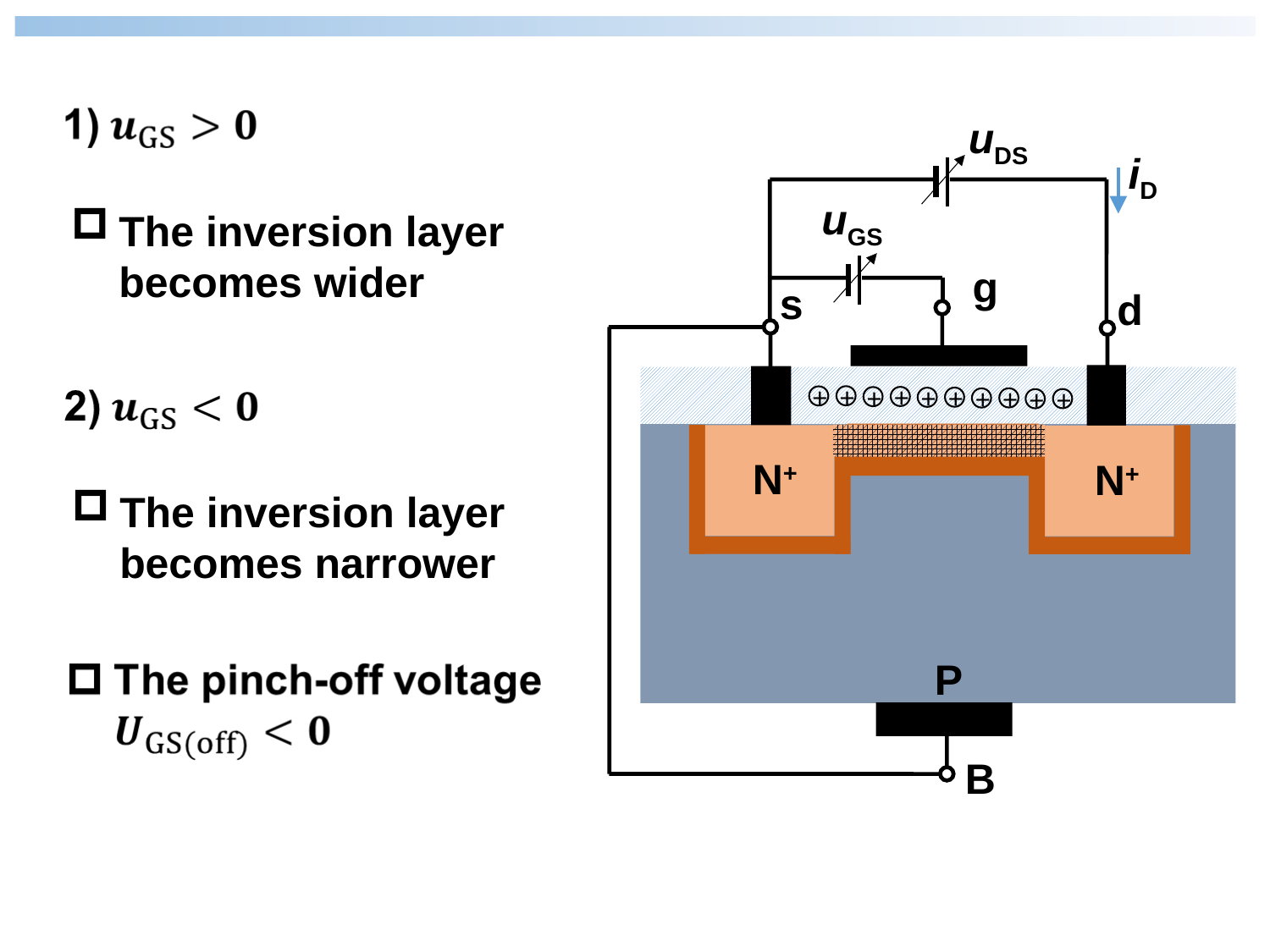

uDS

uGS

g
d

P

B

s

N+
N+

+
+
+
+
+
+
+
+
+
+

iD
The inversion layer becomes wider

The inversion layer becomes narrower